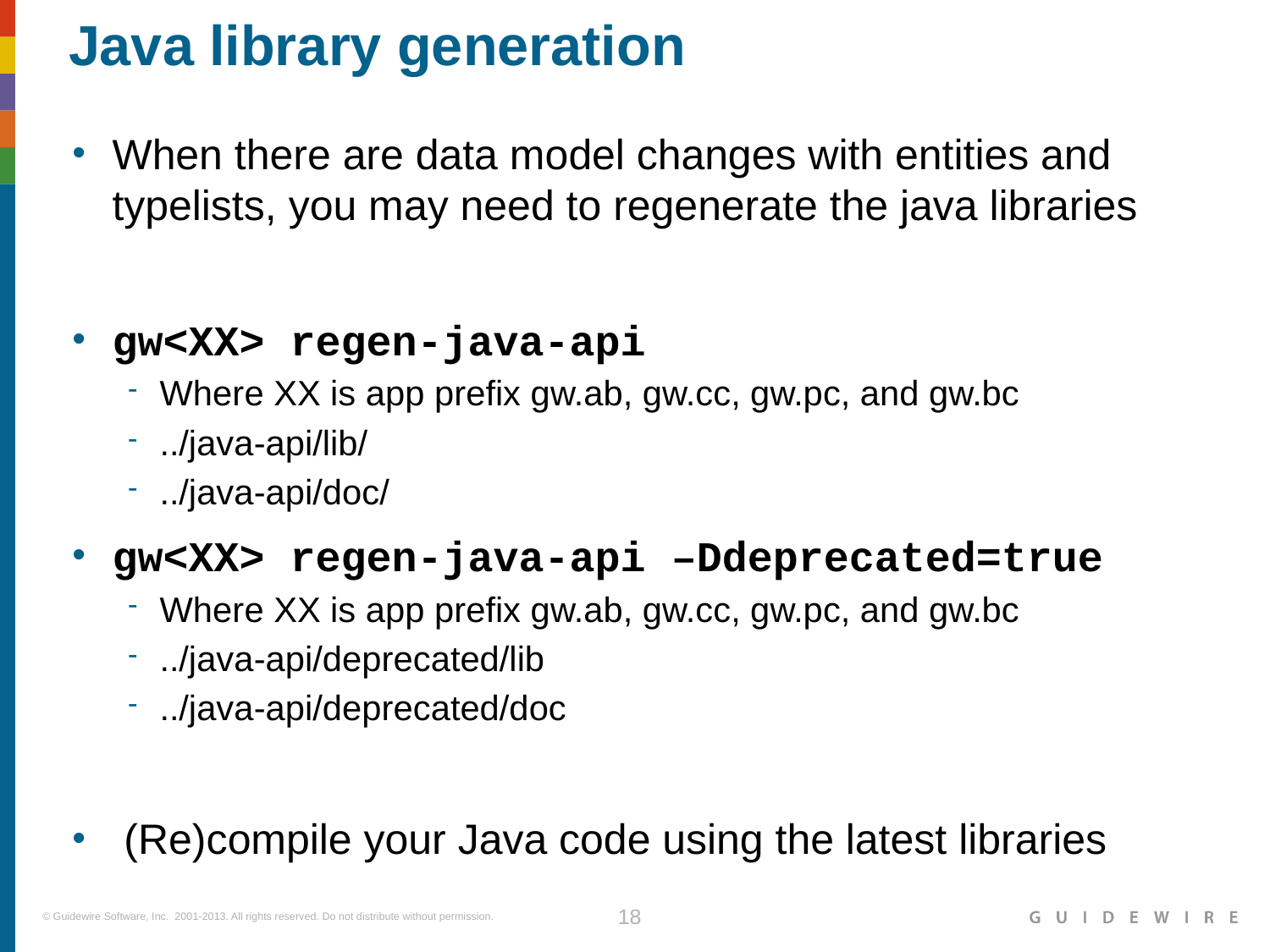

# Java library generation
When there are data model changes with entities and typelists, you may need to regenerate the java libraries

gw<XX> regen-java-api
Where XX is app prefix gw.ab, gw.cc, gw.pc, and gw.bc
../java-api/lib/
../java-api/doc/
gw<XX> regen-java-api –Ddeprecated=true
Where XX is app prefix gw.ab, gw.cc, gw.pc, and gw.bc
../java-api/deprecated/lib
../java-api/deprecated/doc

 (Re)compile your Java code using the latest libraries